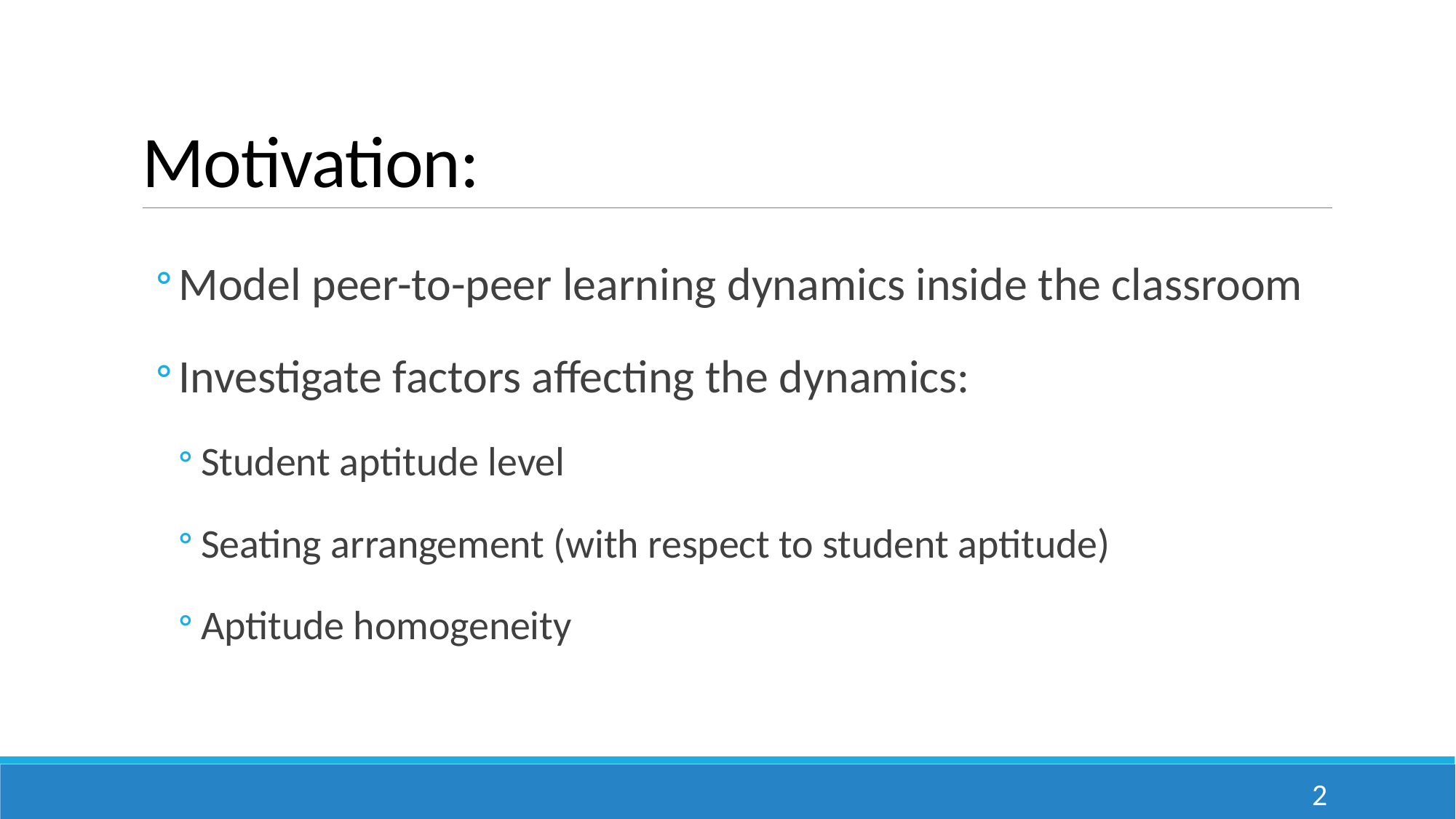

# Motivation:
Model peer-to-peer learning dynamics inside the classroom
Investigate factors affecting the dynamics:
Student aptitude level
Seating arrangement (with respect to student aptitude)
Aptitude homogeneity
2